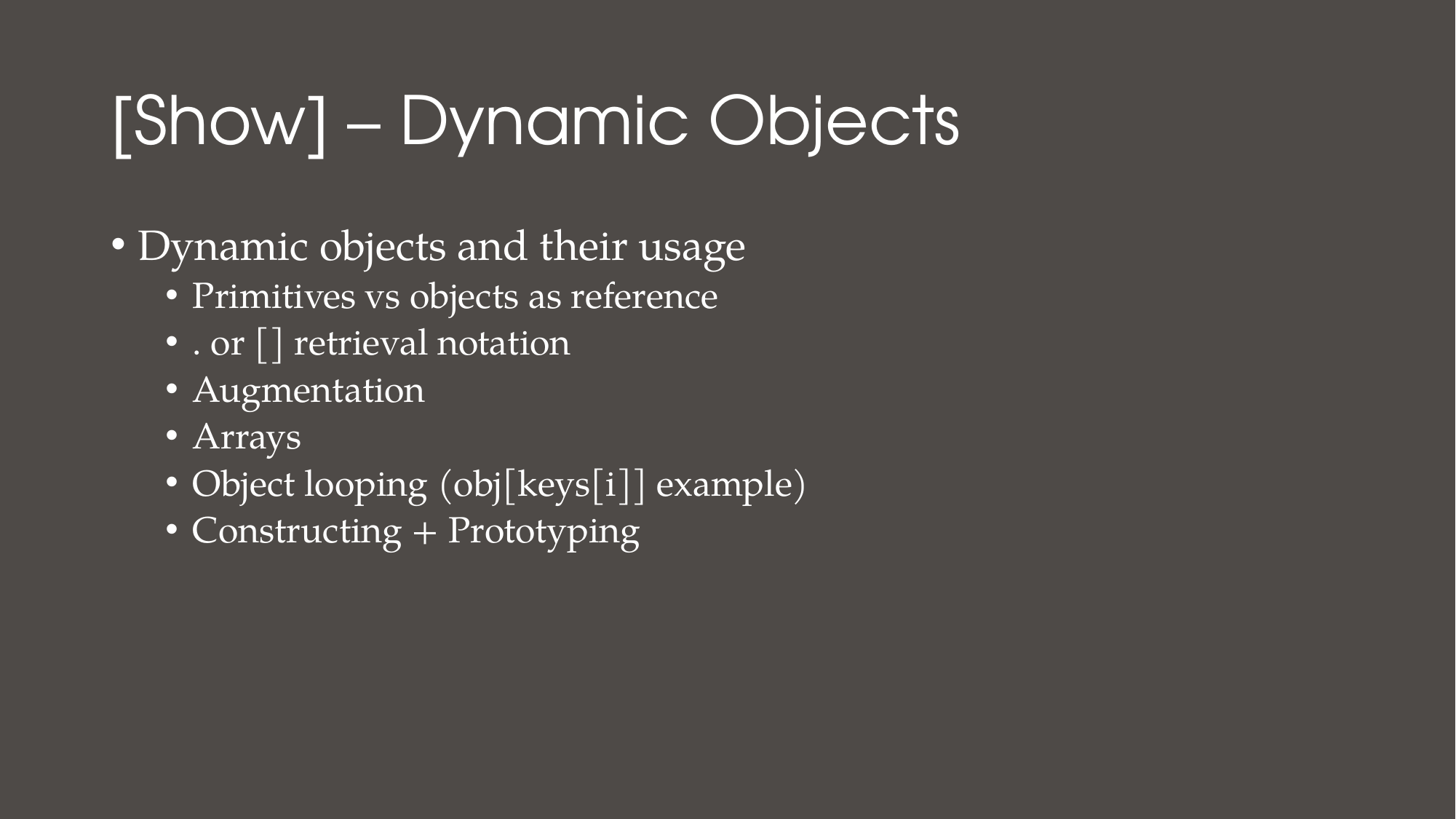

# [Show] – Dynamic Objects
Dynamic objects and their usage
Primitives vs objects as reference
. or [] retrieval notation
Augmentation
Arrays
Object looping (obj[keys[i]] example)
Constructing + Prototyping